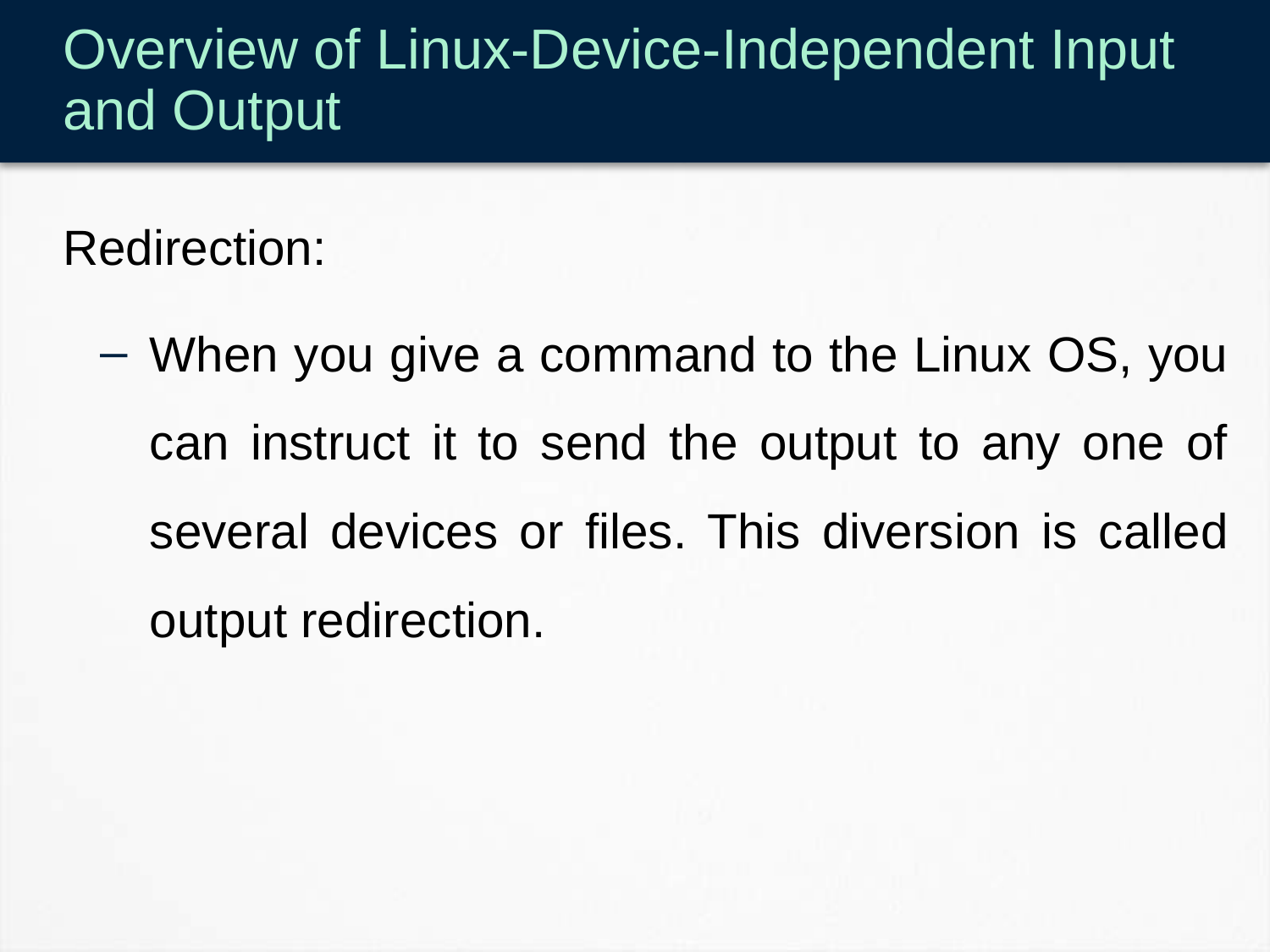

# Overview of Linux-Device-Independent Input and Output
Redirection:
When you give a command to the Linux OS, you can instruct it to send the output to any one of several devices or files. This diversion is called output redirection.